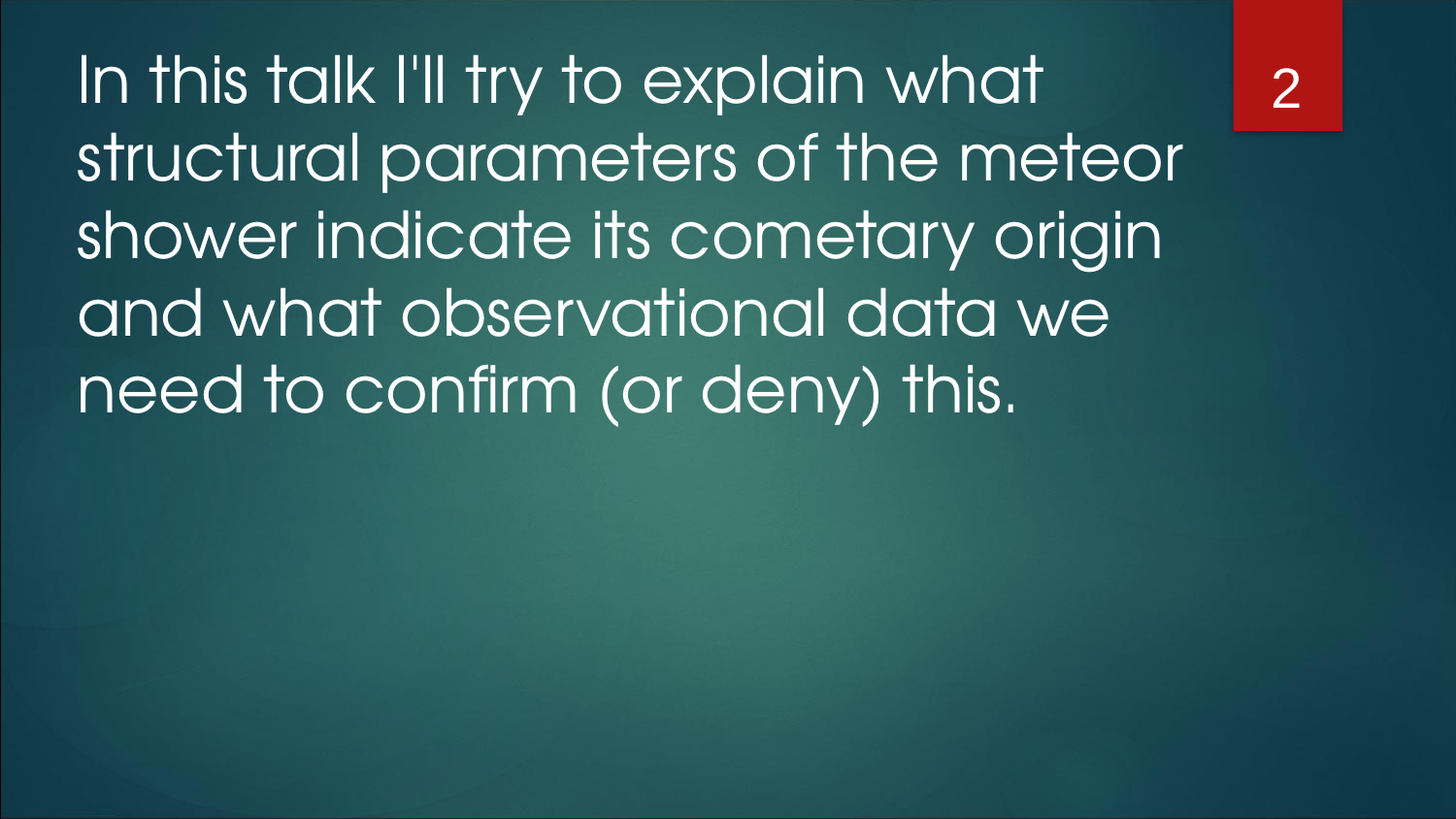

In this talk I'll try to explain what structural parameters of the meteor shower indicate its cometary origin and what observational data we need to confirm (or deny) this.

2